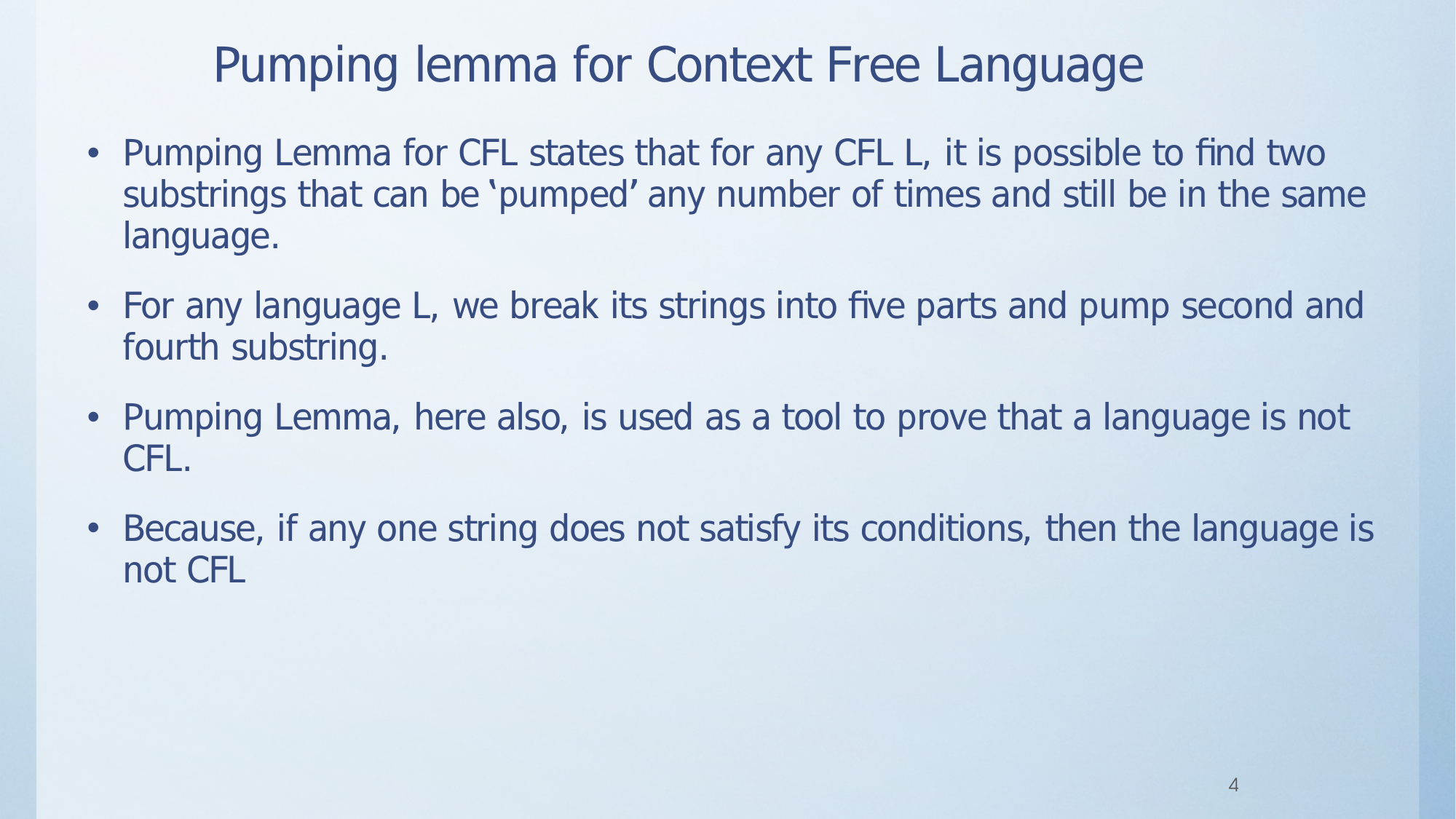

# Pumping lemma for Context Free Language
Pumping Lemma for CFL states that for any CFL L, it is possible to find two substrings that can be ‘pumped’ any number of times and still be in the same language.
For any language L, we break its strings into five parts and pump second and fourth substring.
Pumping Lemma, here also, is used as a tool to prove that a language is not CFL.
Because, if any one string does not satisfy its conditions, then the language is not CFL
4